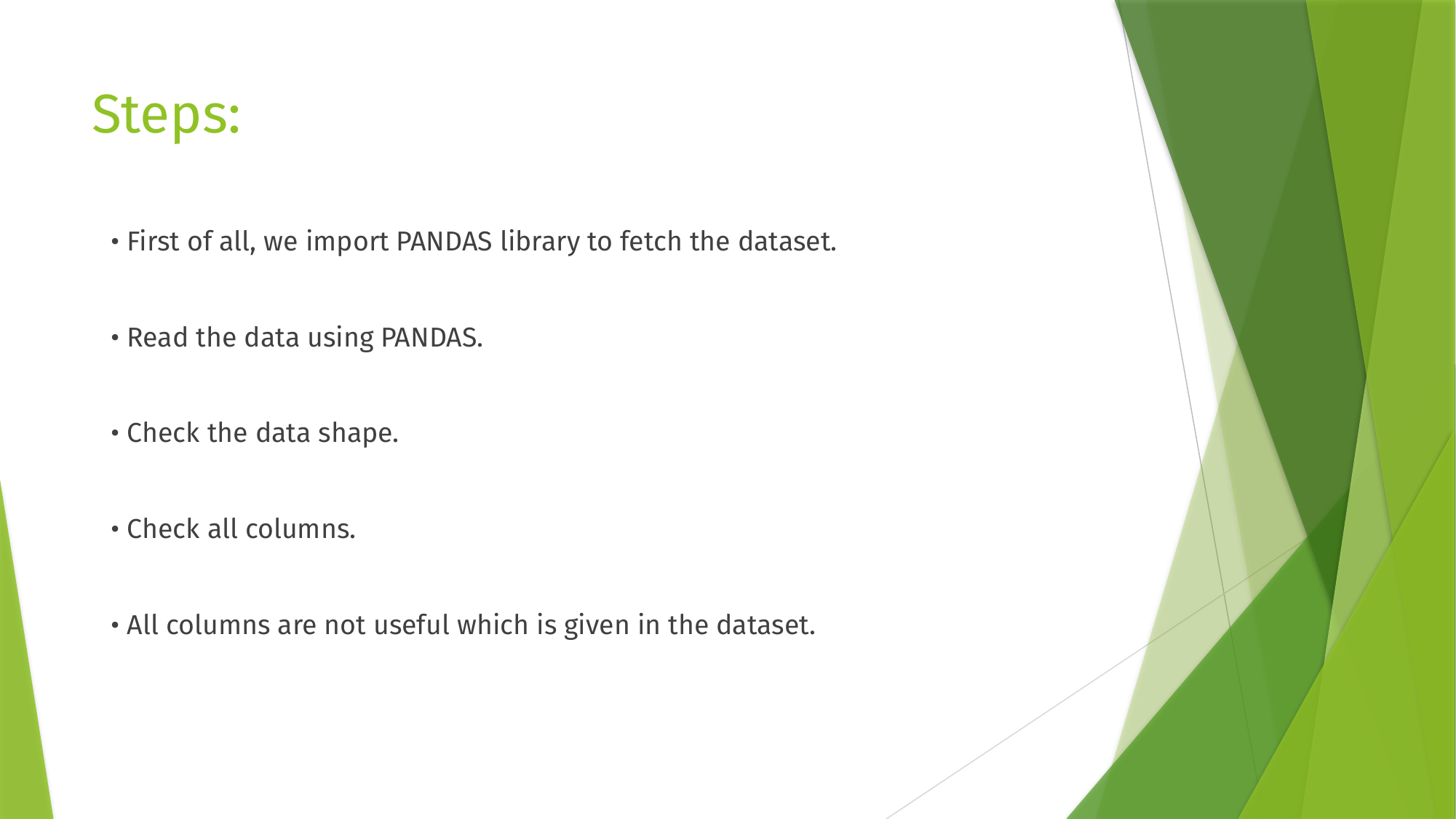

# Steps:
• First of all, we import PANDAS library to fetch the dataset.

• Read the data using PANDAS.

• Check the data shape.

• Check all columns.

• All columns are not useful which is given in the dataset.